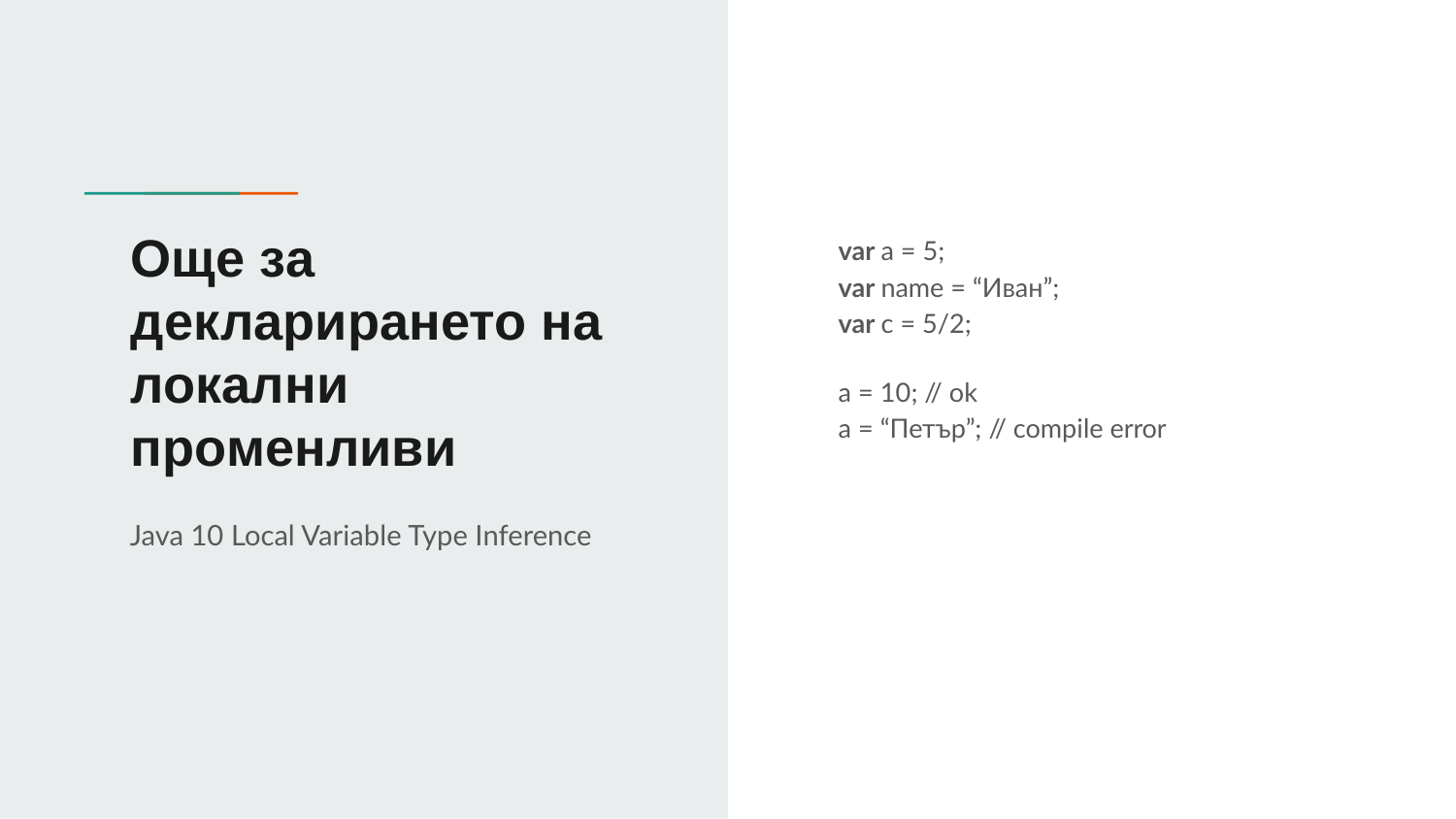

# Още за декларирането на локални променливи
var a = 5;
var name = “Иван”;
var c = 5/2;
a = 10; // ok
a = “Петър”; // compile error
Java 10 Local Variable Type Inference